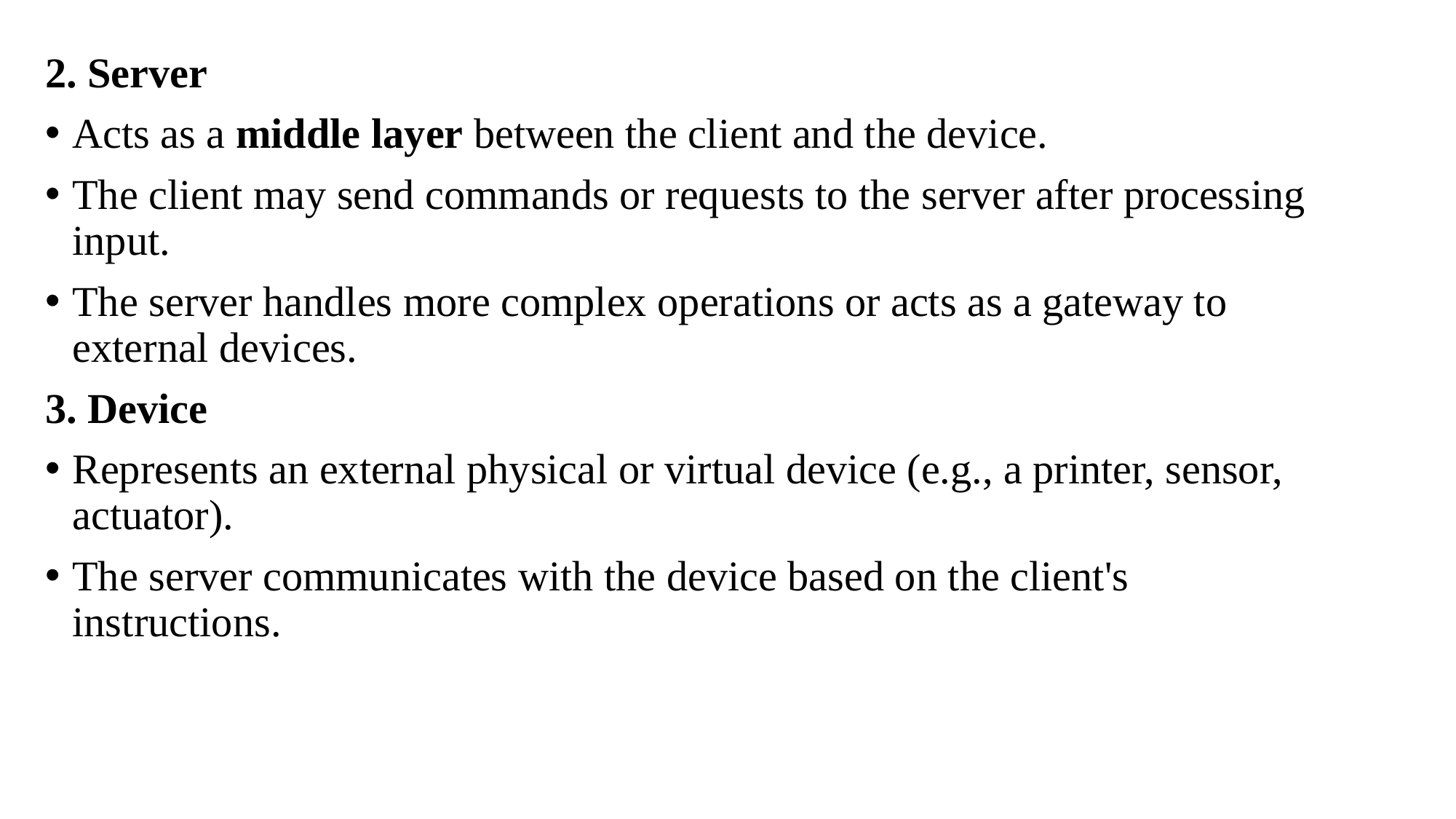

2. Server
Acts as a middle layer between the client and the device.
The client may send commands or requests to the server after processing input.
The server handles more complex operations or acts as a gateway to external devices.
3. Device
Represents an external physical or virtual device (e.g., a printer, sensor, actuator).
The server communicates with the device based on the client's instructions.